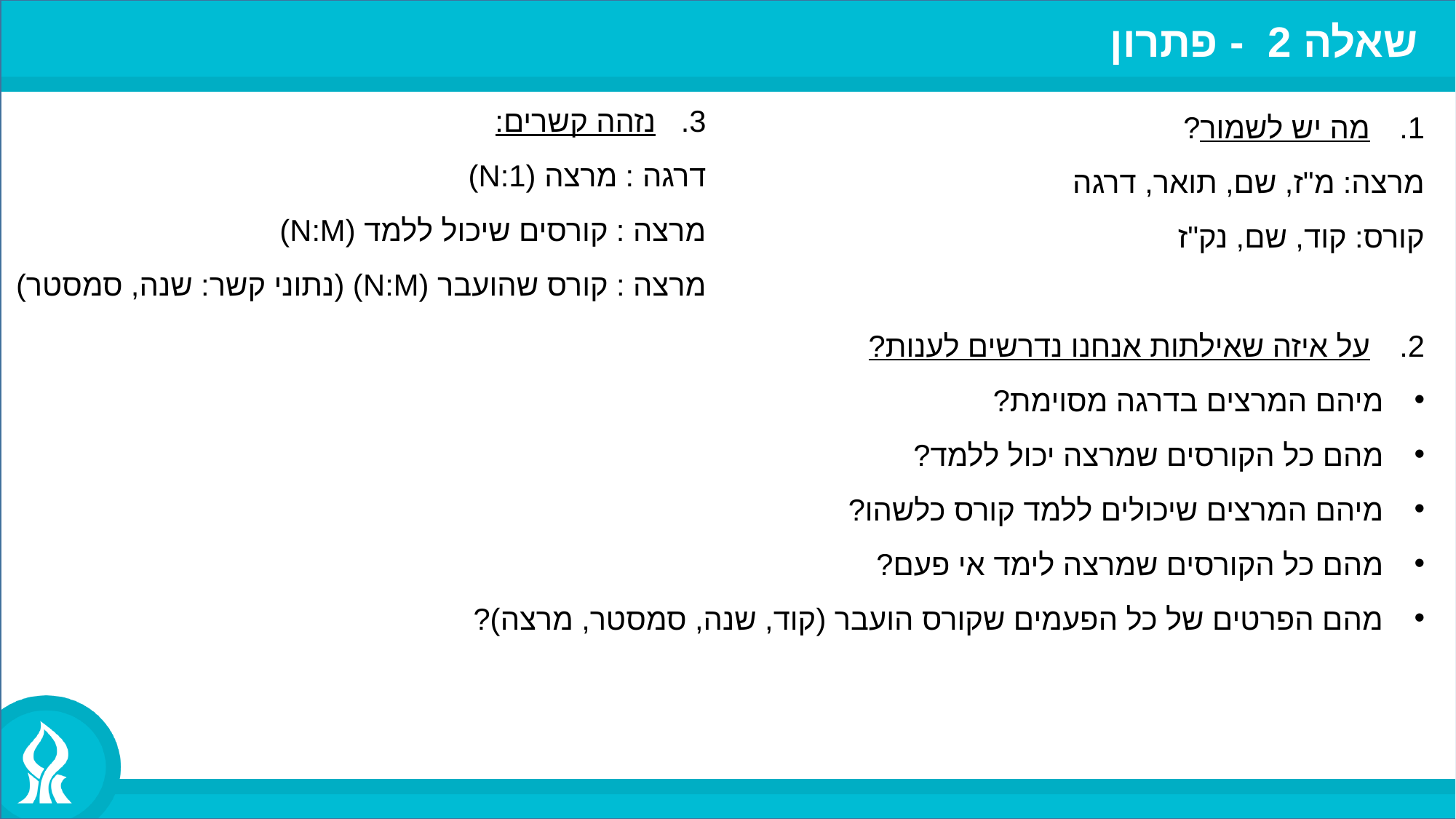

שאלה 2  - פתרון
3.   נזהה קשרים:
דרגה : מרצה (N:1)
מרצה : קורסים שיכול ללמד (N:M)
מרצה : קורס שהועבר (N:M) (נתוני קשר: שנה, סמסטר)
מה יש לשמור?
מרצה: מ"ז, שם, תואר, דרגה
קורס: קוד, שם, נק"ז

על איזה שאילתות אנחנו נדרשים לענות?
מיהם המרצים בדרגה מסוימת?
מהם כל הקורסים שמרצה יכול ללמד?
מיהם המרצים שיכולים ללמד קורס כלשהו?
מהם כל הקורסים שמרצה לימד אי פעם?
מהם הפרטים של כל הפעמים שקורס הועבר (קוד, שנה, סמסטר, מרצה)?